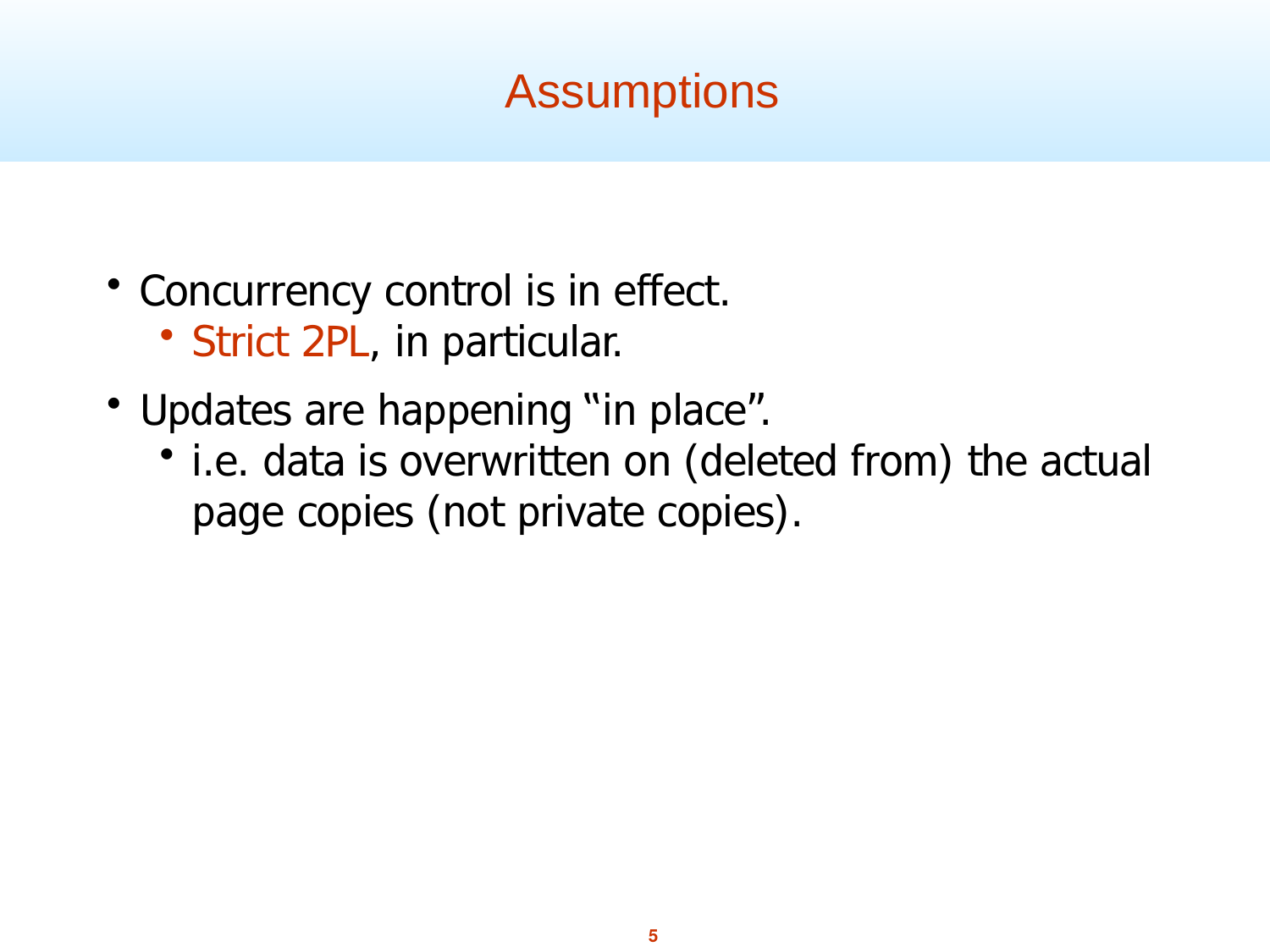

Assumptions
Concurrency control is in effect.
Strict 2PL, in particular.
Updates are happening “in place”.
i.e. data is overwritten on (deleted from) the actual page copies (not private copies).
5